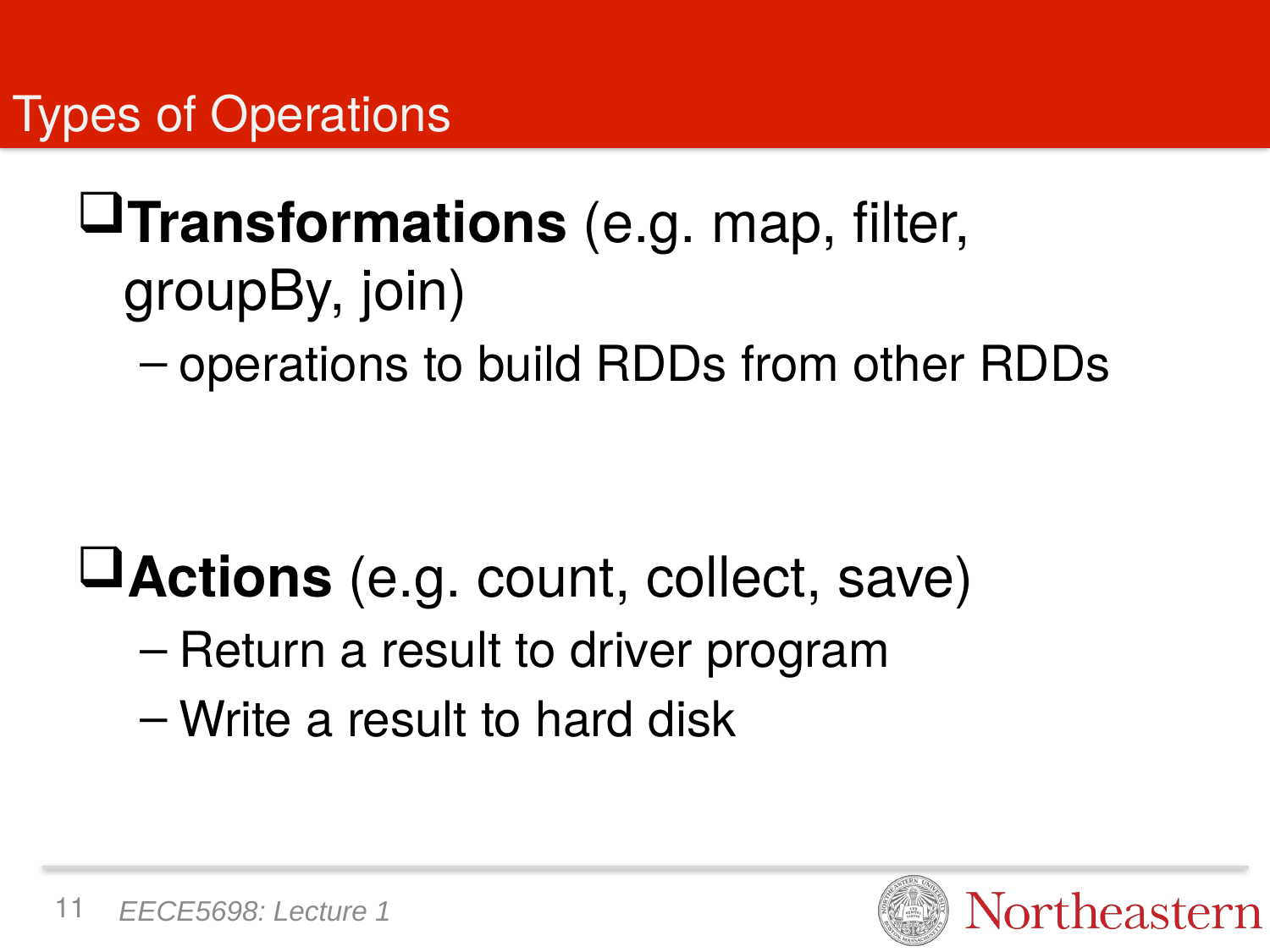

# Types of Operations
Transformations (e.g. map, filter, groupBy, join)
operations to build RDDs from other RDDs

Actions (e.g. count, collect, save)
Return a result to driver program
Write a result to hard disk
11
EECE5698: Lecture 1